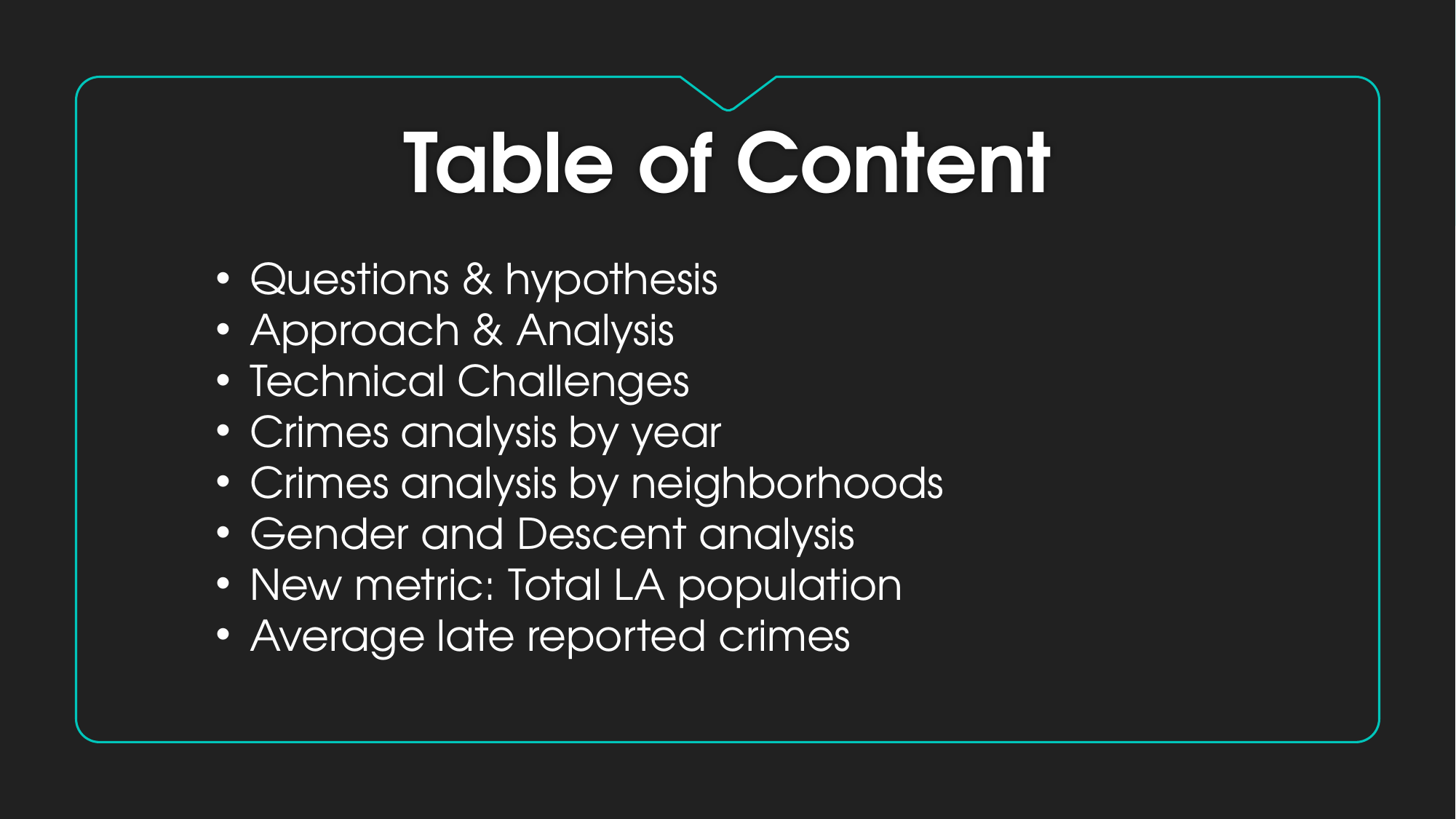

# Table of Content

Questions & hypothesis
Approach & Analysis
Technical Challenges
Crimes analysis by year
Crimes analysis by neighborhoods
Gender and Descent analysis
New metric: Total LA population
Average late reported crimes